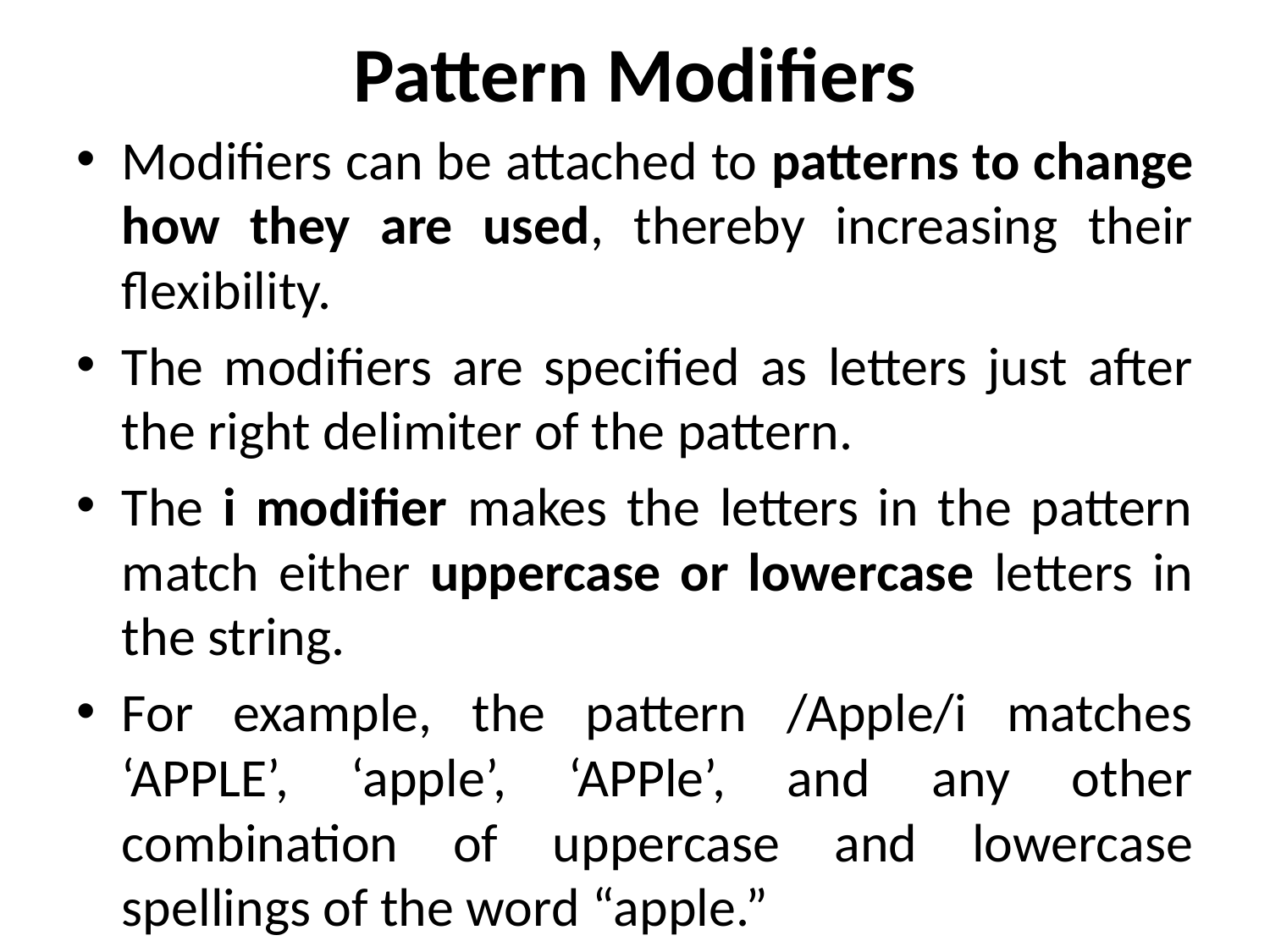

# Pattern Modifiers
Modifiers can be attached to patterns to change how they are used, thereby increasing their flexibility.
The modifiers are specified as letters just after the right delimiter of the pattern.
The i modifier makes the letters in the pattern match either uppercase or lowercase letters in the string.
For example, the pattern /Apple/i matches ‘APPLE’, ‘apple’, ‘APPle’, and any other combination of uppercase and lowercase spellings of the word “apple.”